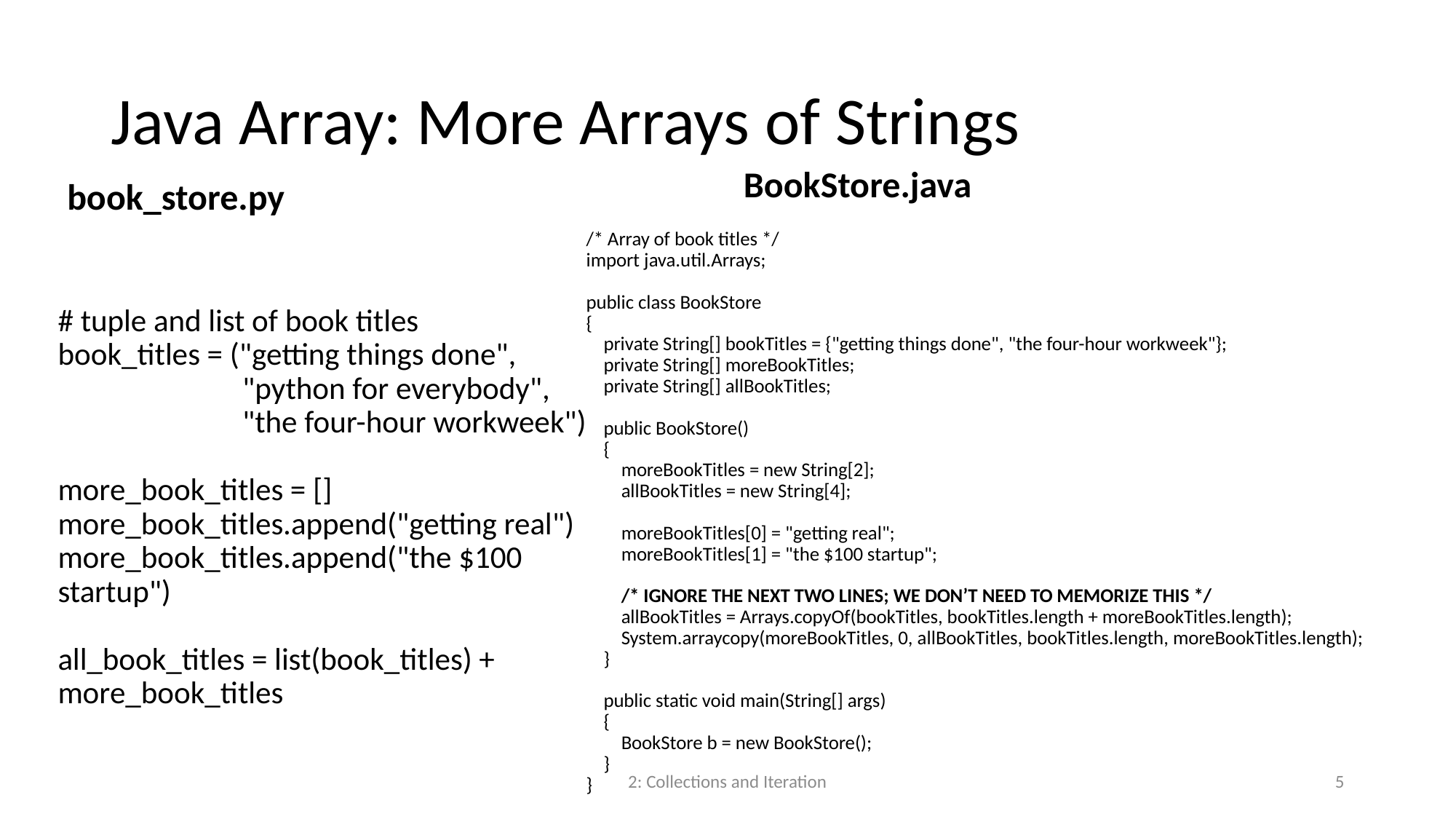

# Java Array: More Arrays of Strings
BookStore.java
book_store.py
/* Array of book titles */
import java.util.Arrays;

public class BookStore
{
    private String[] bookTitles = {"getting things done", "the four-hour workweek"};
    private String[] moreBookTitles;
    private String[] allBookTitles;

    public BookStore()
    {
        moreBookTitles = new String[2];
        allBookTitles = new String[4];

        moreBookTitles[0] = "getting real";
        moreBookTitles[1] = "the $100 startup";

        /* IGNORE THE NEXT TWO LINES; WE DON’T NEED TO MEMORIZE THIS */
        allBookTitles = Arrays.copyOf(bookTitles, bookTitles.length + moreBookTitles.length);
        System.arraycopy(moreBookTitles, 0, allBookTitles, bookTitles.length, moreBookTitles.length);
    }

    public static void main(String[] args)
    {
        BookStore b = new BookStore();
    }
}

# tuple and list of book titles
book_titles = ("getting things done",
                          "python for everybody",
                          "the four-hour workweek")

more_book_titles = []
more_book_titles.append("getting real")
more_book_titles.append("the $100 startup")

all_book_titles = list(book_titles) + more_book_titles

2: Collections and Iteration
5